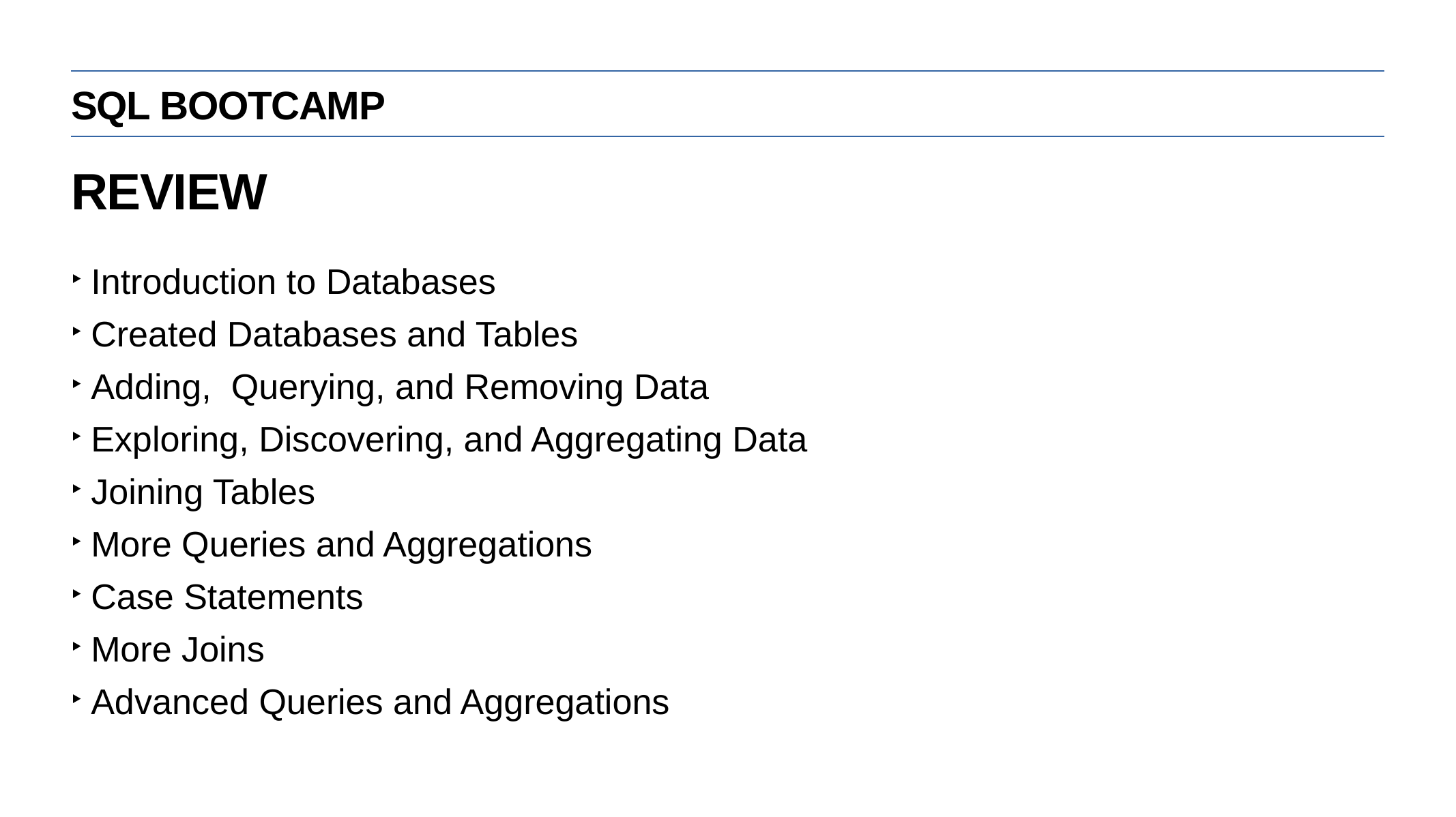

SQL Bootcamp

Review
Introduction to Databases
Created Databases and Tables
Adding,  Querying, and Removing Data
Exploring, Discovering, and Aggregating Data
Joining Tables
More Queries and Aggregations
Case Statements
More Joins
Advanced Queries and Aggregations